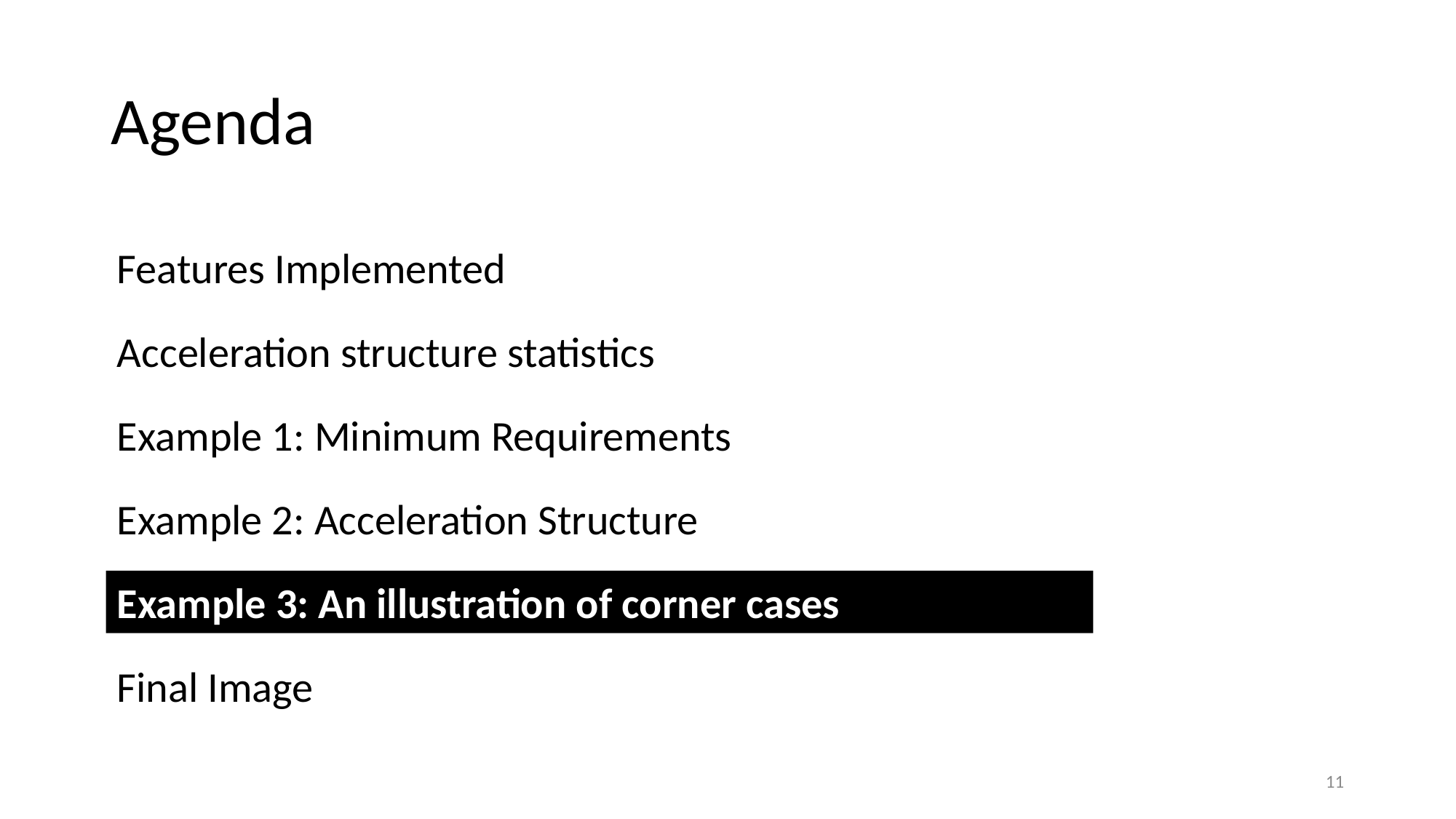

# Agenda
Features Implemented
Acceleration structure statistics
Example 1: Minimum Requirements
Example 2: Acceleration Structure
Example 3: An illustration of corner cases
Final Image
11